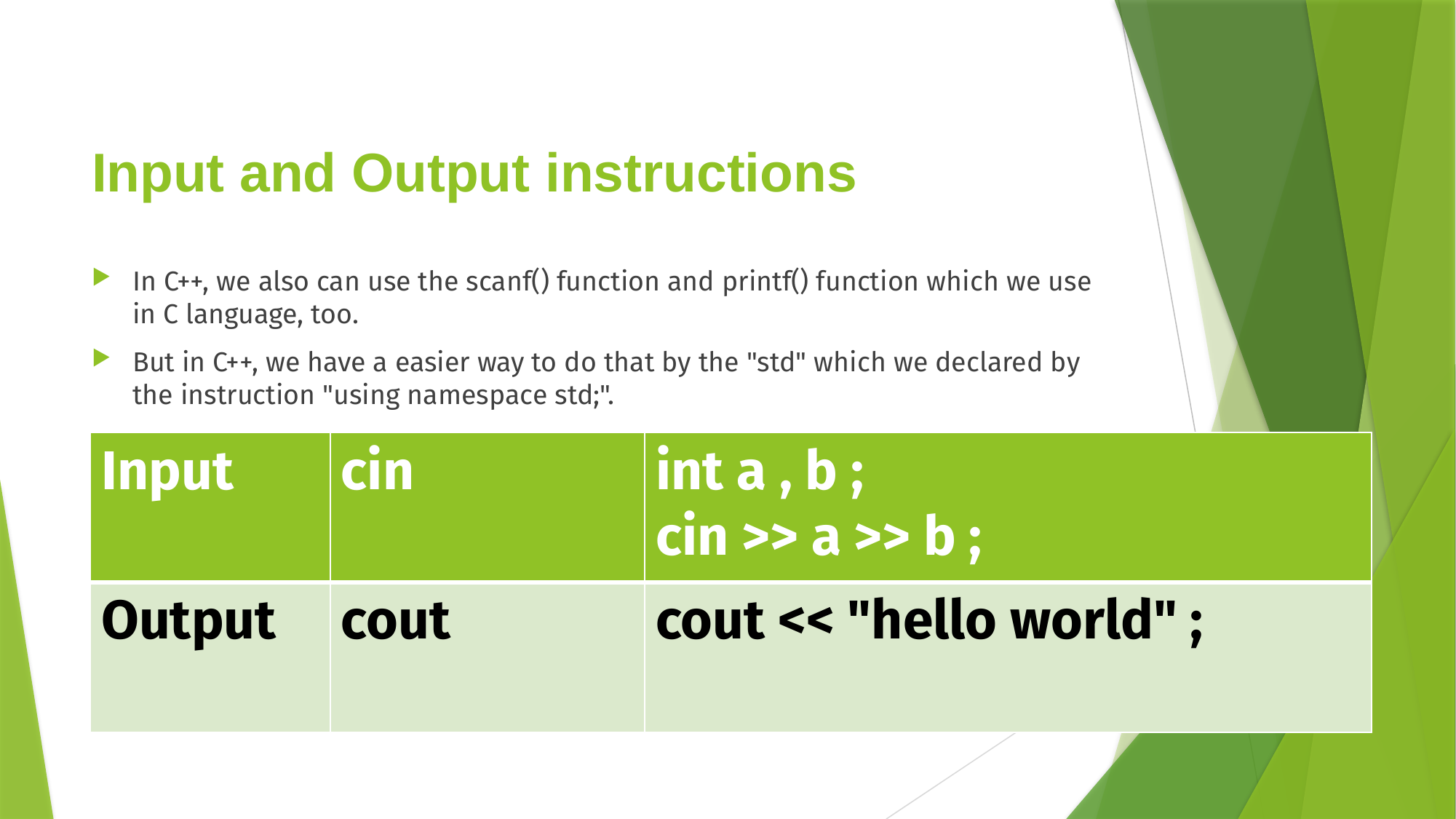

# Input and Output instructions
In C++, we also can use the scanf() function and printf() function which we use in C language, too.
But in C++, we have a easier way to do that by the "std" which we declared by the instruction "using namespace std;".

| Input | cin | int a , b ; cin >> a >> b ; |
| --- | --- | --- |
| Output | cout | cout << "hello world" ; |